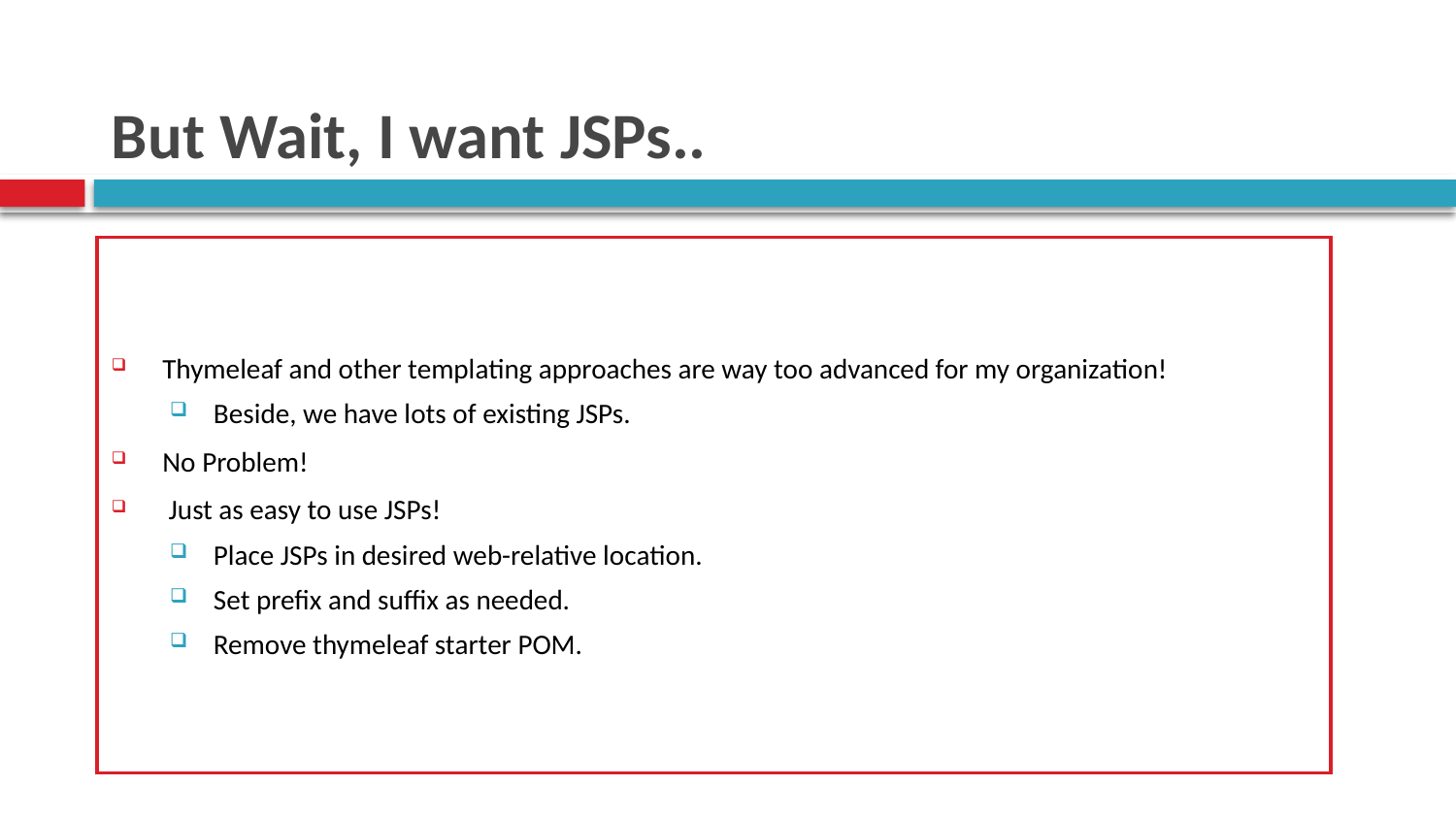

# But Wait, I want JSPs..
Thymeleaf and other templating approaches are way too advanced for my organization!
Beside, we have lots of existing JSPs.
No Problem!
 Just as easy to use JSPs!
Place JSPs in desired web-relative location.
Set prefix and suffix as needed.
Remove thymeleaf starter POM.